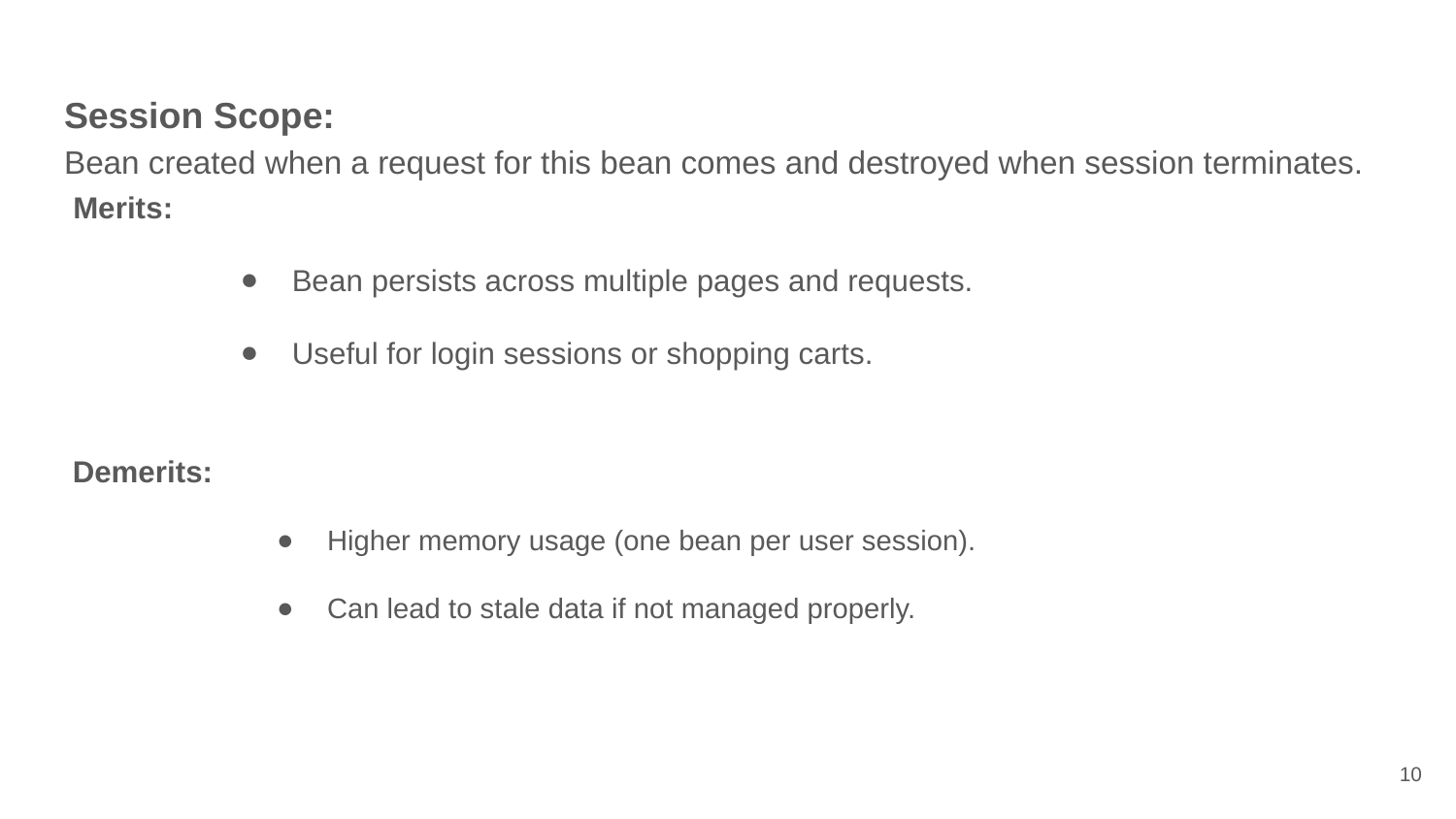

Session Scope:
Bean created when a request for this bean comes and destroyed when session terminates.
 Merits:

 Demerits:
Bean persists across multiple pages and requests.
Useful for login sessions or shopping carts.

Higher memory usage (one bean per user session).
Can lead to stale data if not managed properly.

10